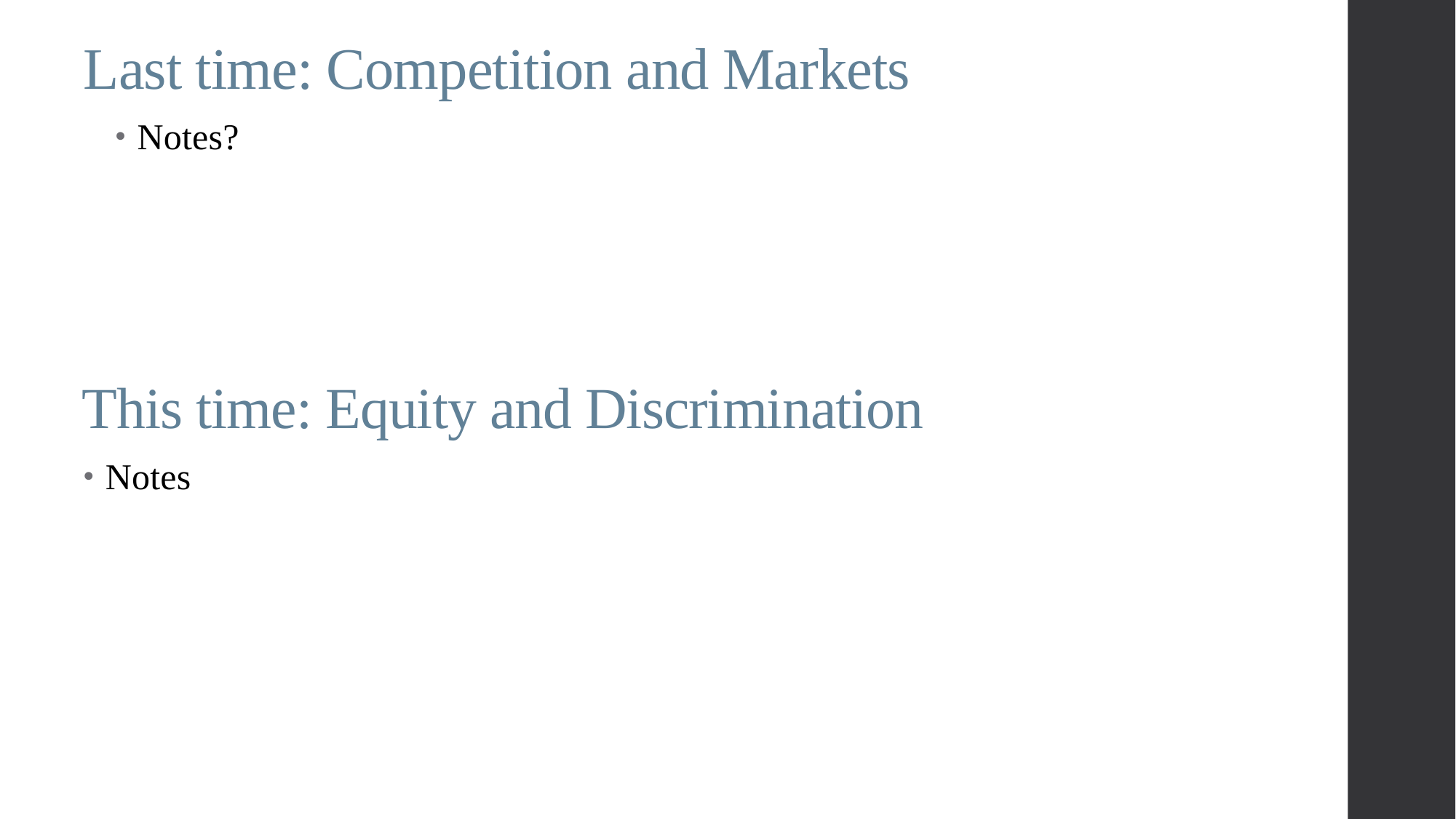

# Last time: Competition and Markets
Notes?
This time: Equity and Discrimination
Notes